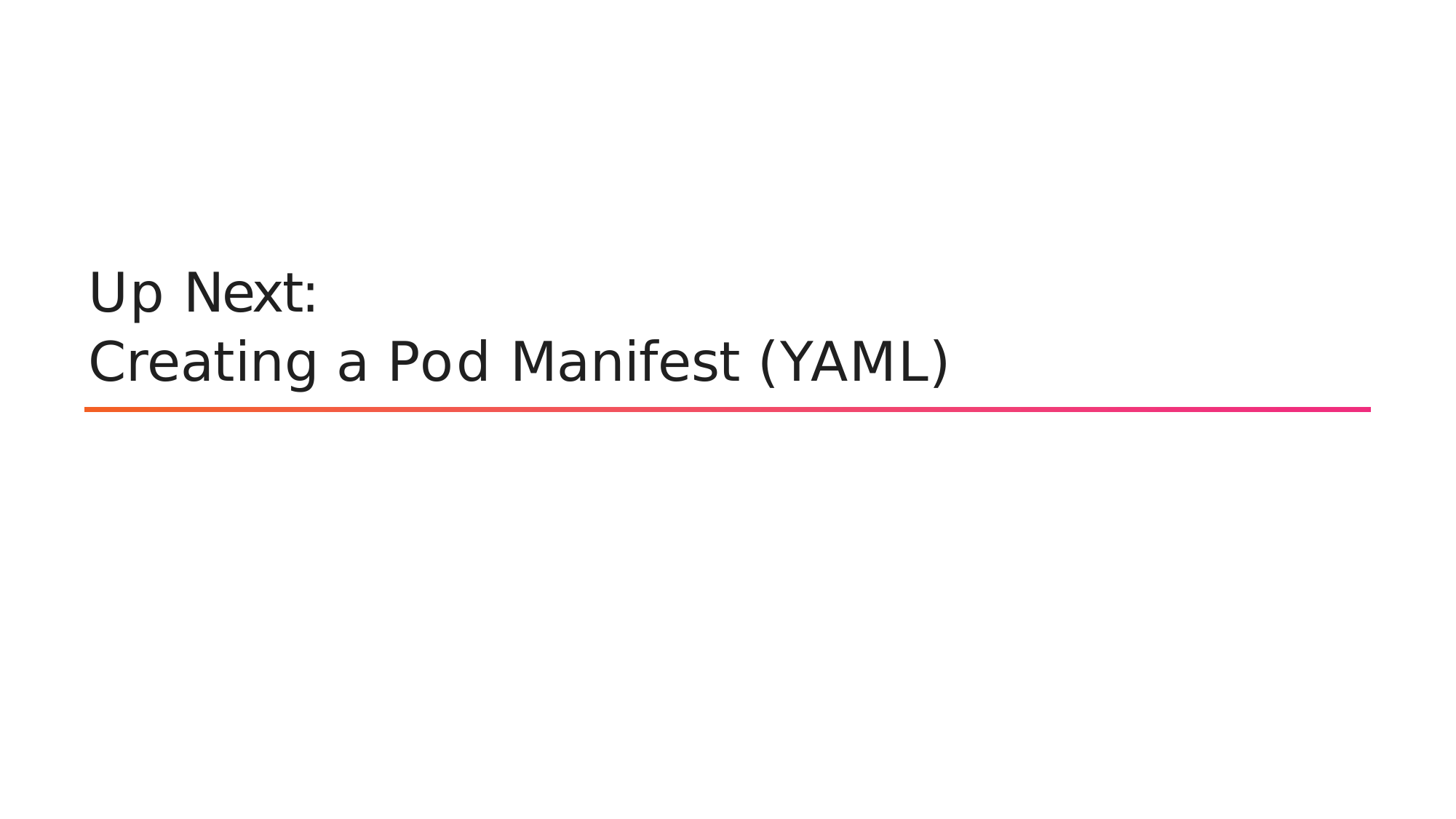

# Up Next:
Creating a Pod Manifest (YAML)
5